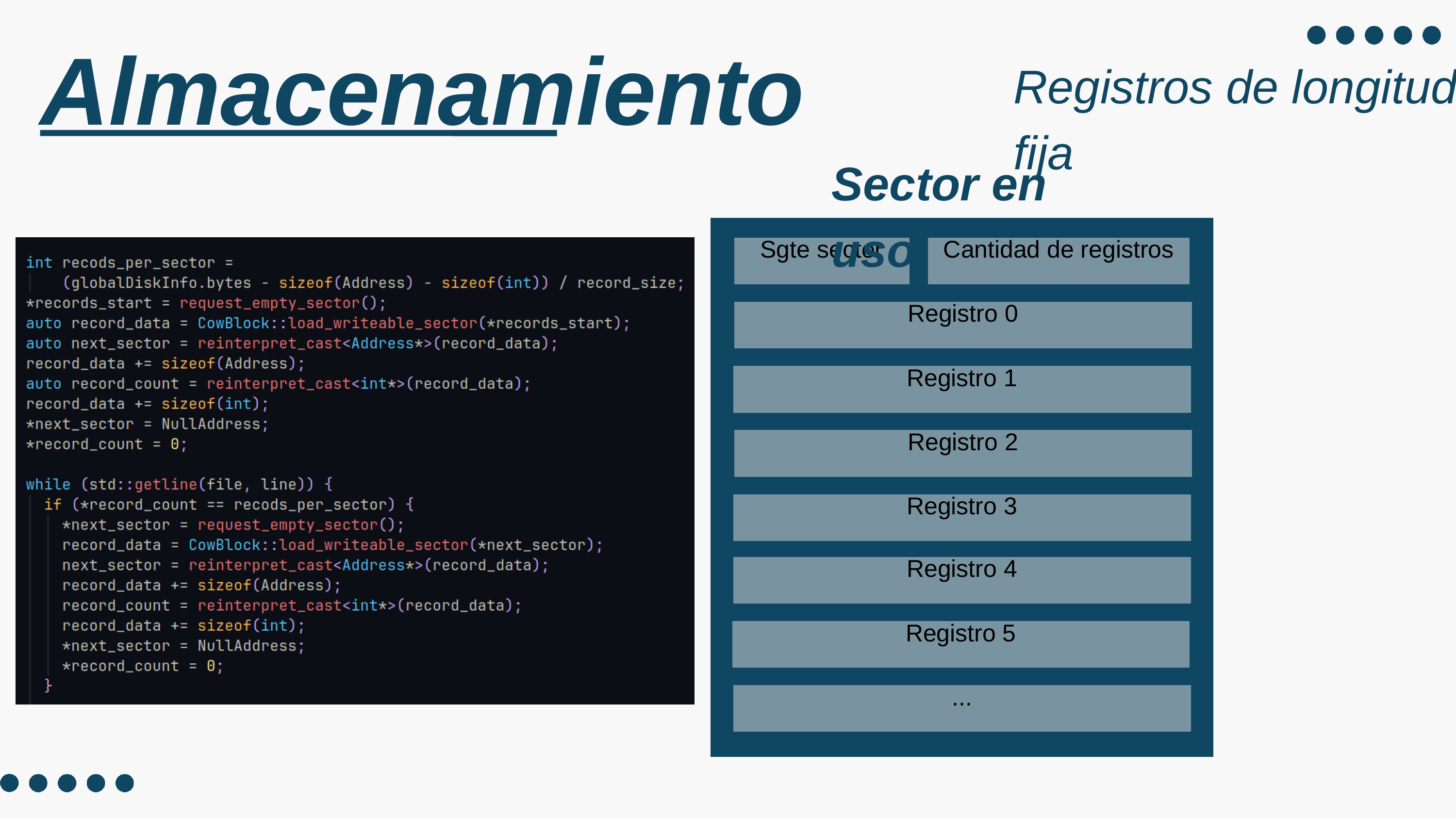

Almacenamiento

Registros de longitud fija

Sector en uso

Sgte sector

Cantidad de registros

Registro 0

Registro 1

Registro 2

Registro 3

Registro 4

Registro 5

...